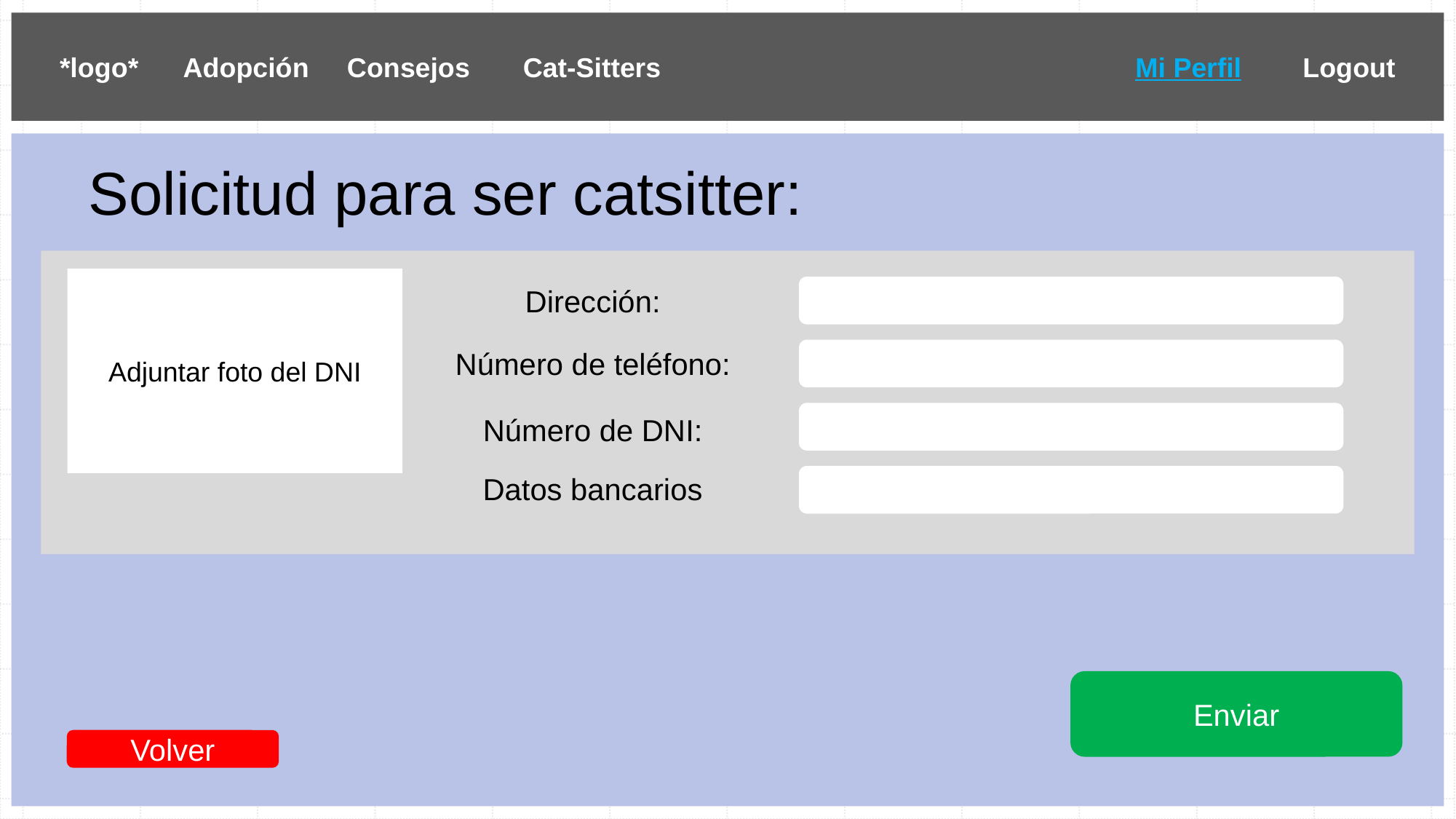

*logo*      Adopción     Consejos       Cat-Sitters                                                              Mi Perfil        Logout

Solicitud para ser catsitter:

Adjuntar foto del DNI
Dirección:

Número de teléfono:

Número de DNI:
Datos bancarios

Enviar
Volver